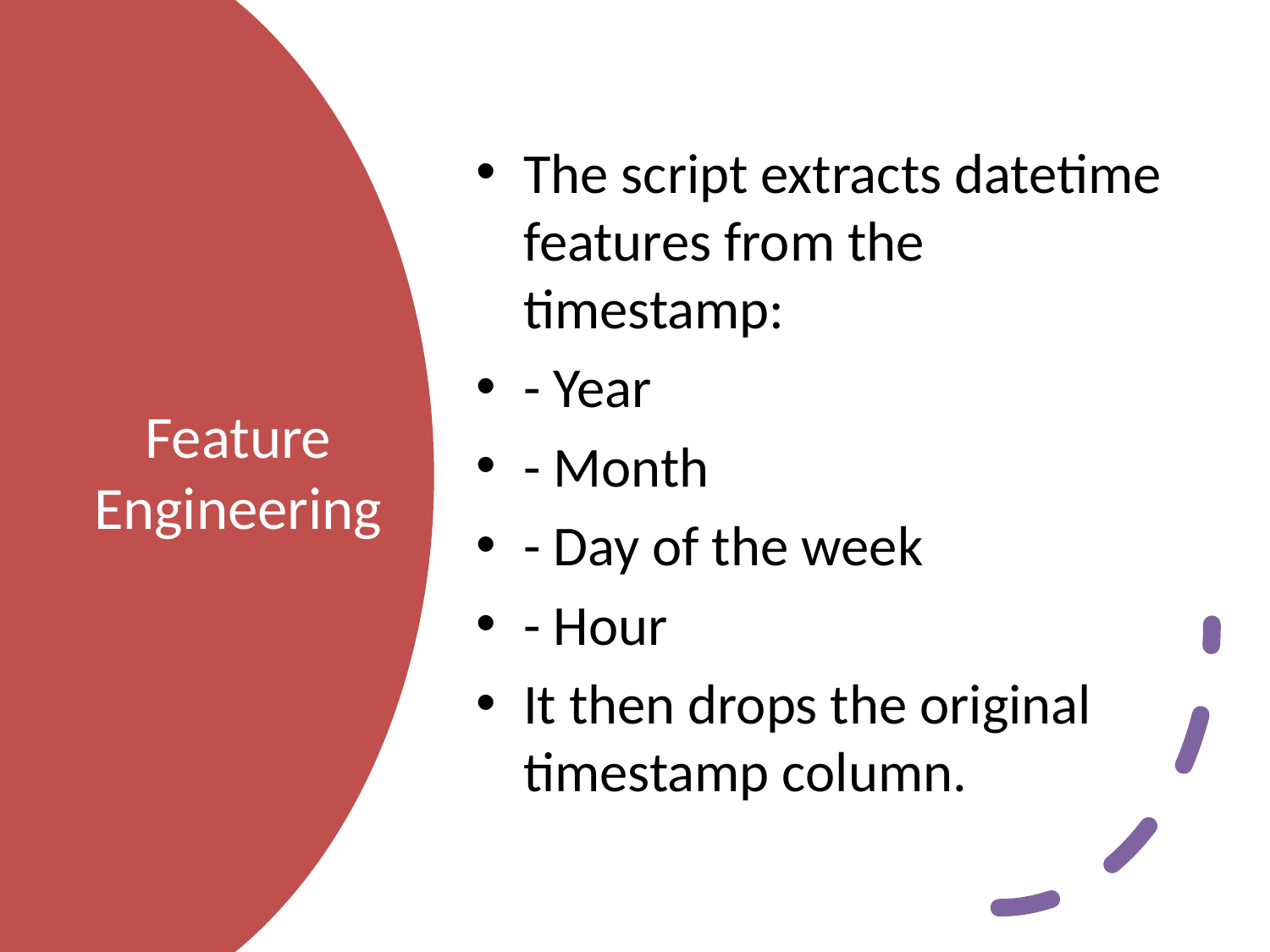

The script extracts datetime features from the timestamp:
- Year
- Month
- Day of the week
- Hour
It then drops the original timestamp column.
# Feature Engineering